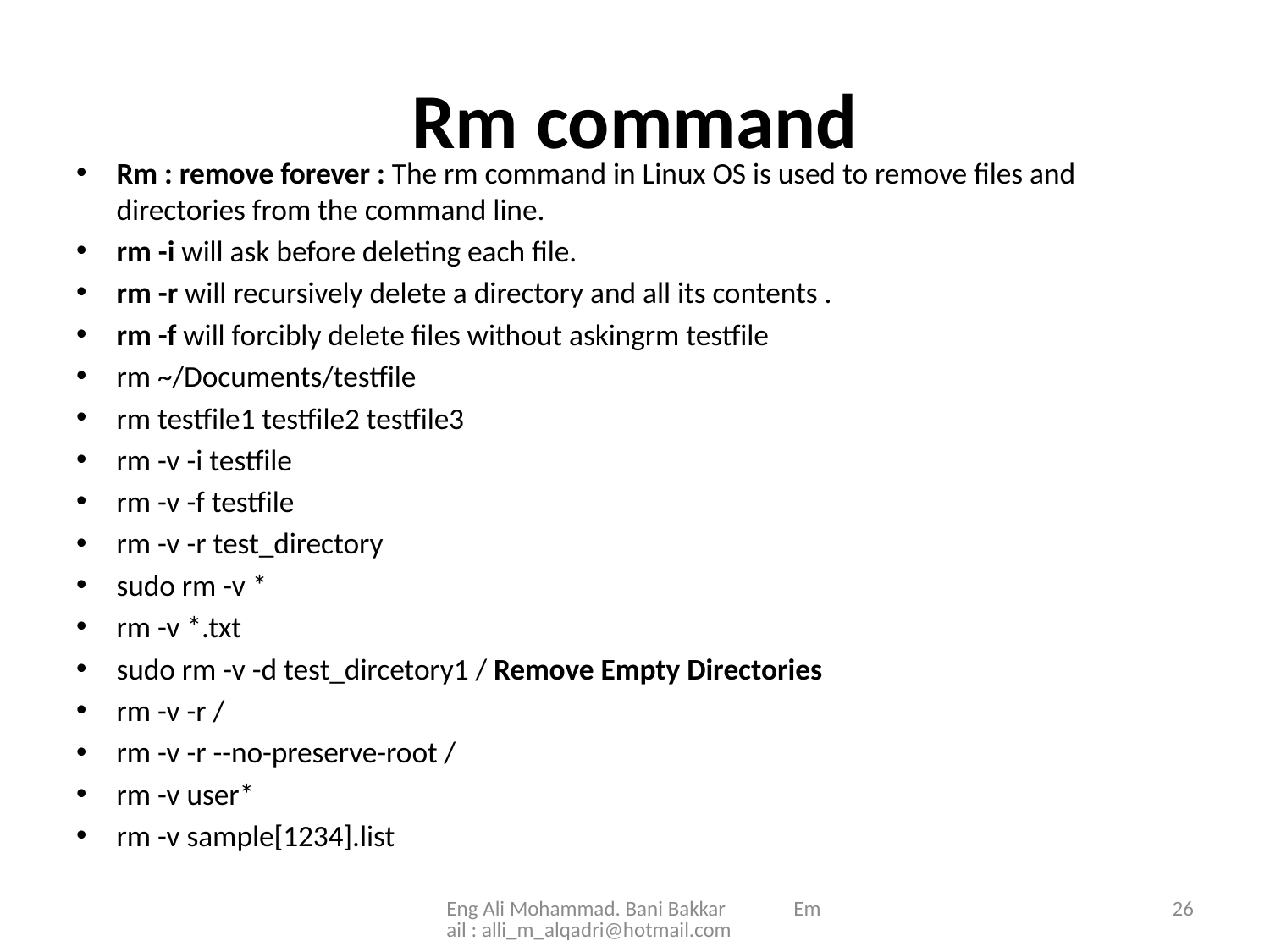

# Rm command
Rm : remove forever : The rm command in Linux OS is used to remove files and directories from the command line.
rm -i will ask before deleting each file.
rm -r will recursively delete a directory and all its contents .
rm -f will forcibly delete files without askingrm testfile
rm ~/Documents/testfile
rm testfile1 testfile2 testfile3
rm -v -i testfile
rm -v -f testfile
rm -v -r test_directory
sudo rm -v *
rm -v *.txt
sudo rm -v -d test_dircetory1 / Remove Empty Directories
rm -v -r /
rm -v -r --no-preserve-root /
rm -v user*
rm -v sample[1234].list

Eng Ali Mohammad. Bani Bakkar              Email : alli_m_alqadri@hotmail.com
26